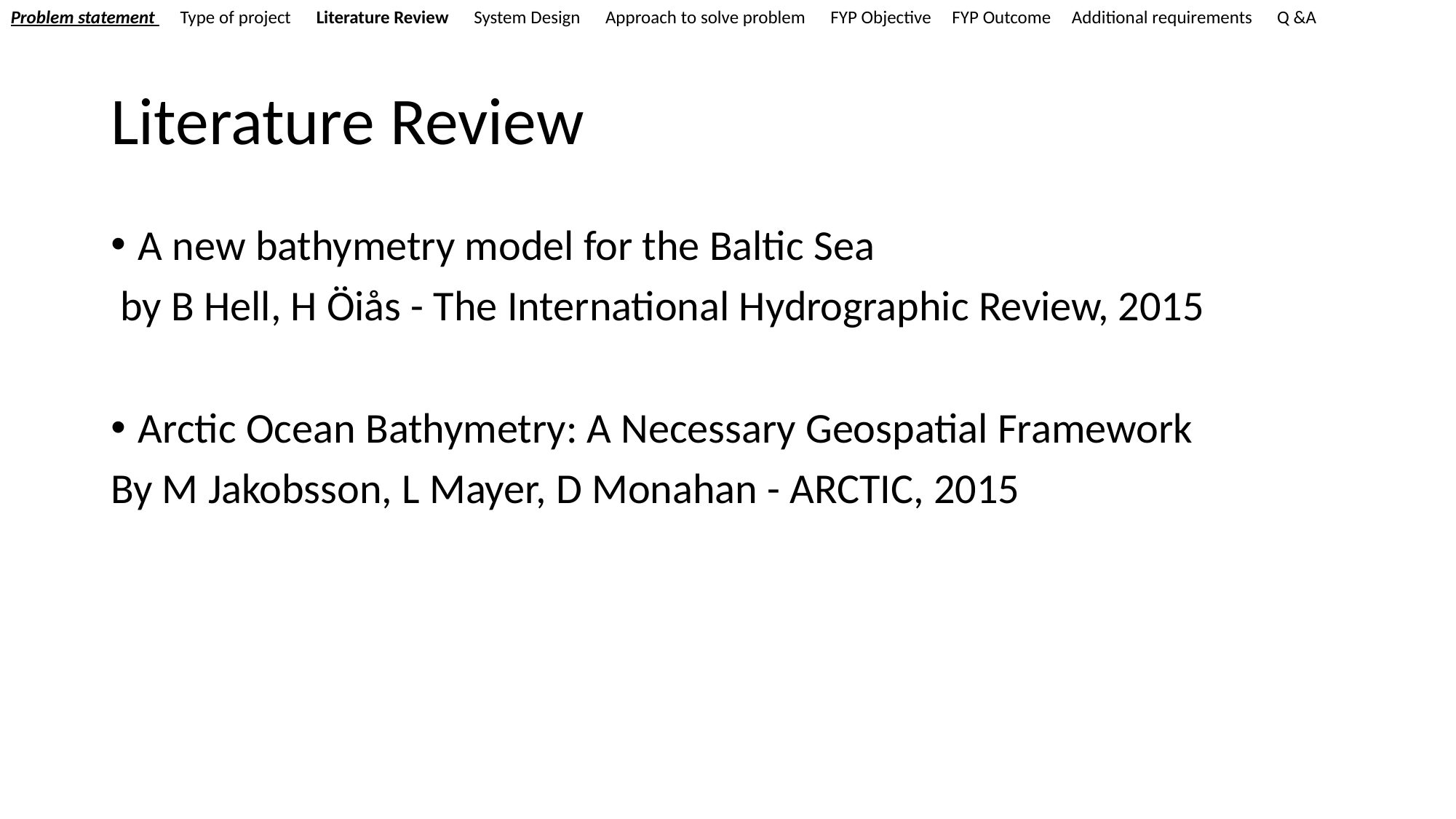

Problem statement      Type of project      Literature Review      System Design      Approach to solve problem      FYP Objective     FYP Outcome     Additional requirements      Q &A

# Literature Review
A new bathymetry model for the Baltic Sea
 by B Hell, H Öiås - The International Hydrographic Review, 2015

Arctic Ocean Bathymetry: A Necessary Geospatial Framework
By M Jakobsson, L Mayer, D Monahan - ARCTIC, 2015